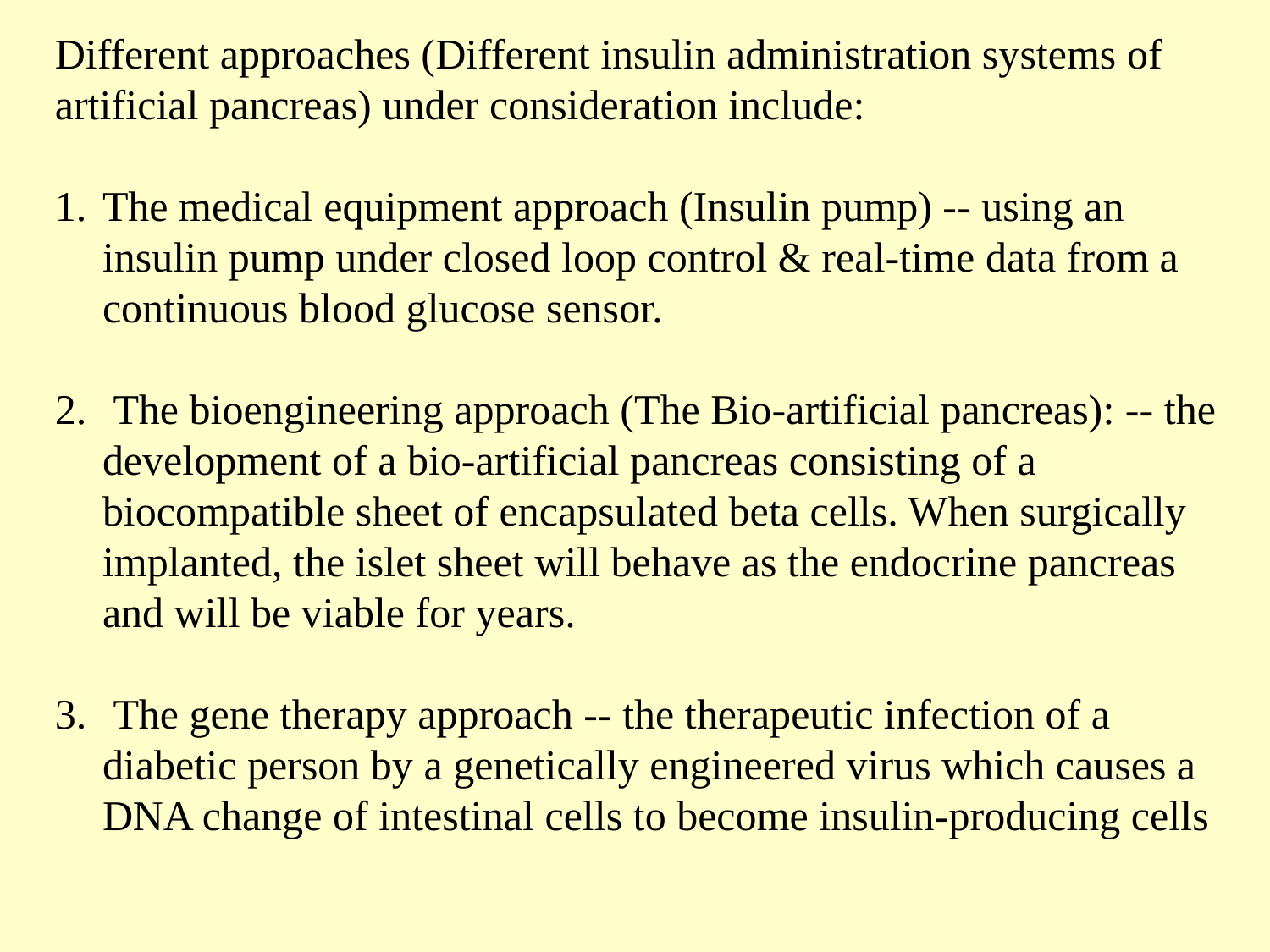

Different approaches (Different insulin administration systems of artificial pancreas) under consideration include:

The medical equipment approach (Insulin pump) -- using an insulin pump under closed loop control & real-time data from a continuous blood glucose sensor.

 The bioengineering approach (The Bio-artificial pancreas): -- the development of a bio-artificial pancreas consisting of a biocompatible sheet of encapsulated beta cells. When surgically implanted, the islet sheet will behave as the endocrine pancreas and will be viable for years.

 The gene therapy approach -- the therapeutic infection of a diabetic person by a genetically engineered virus which causes a DNA change of intestinal cells to become insulin-producing cells